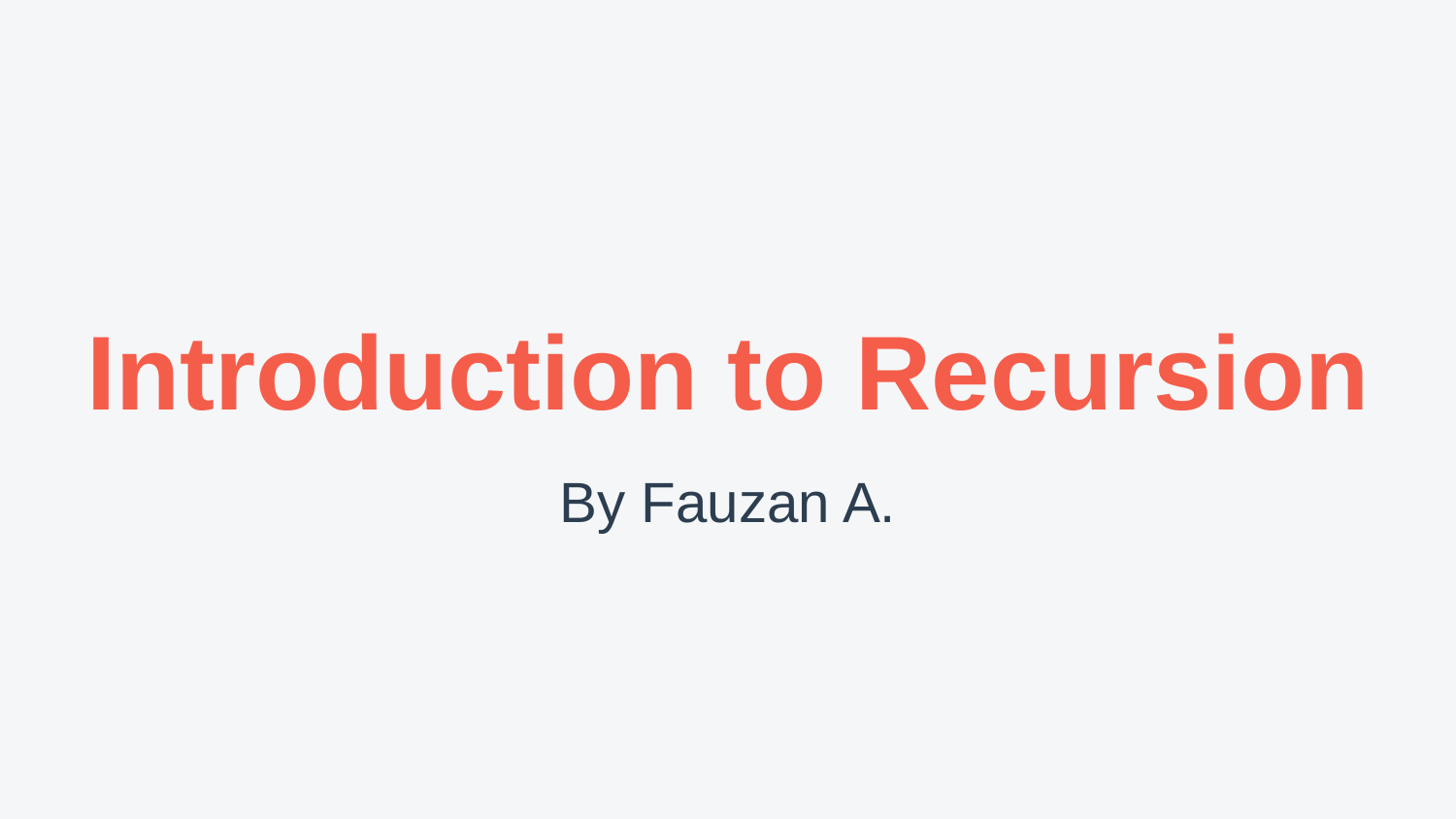

# Introduction to Recursion
By Fauzan A.